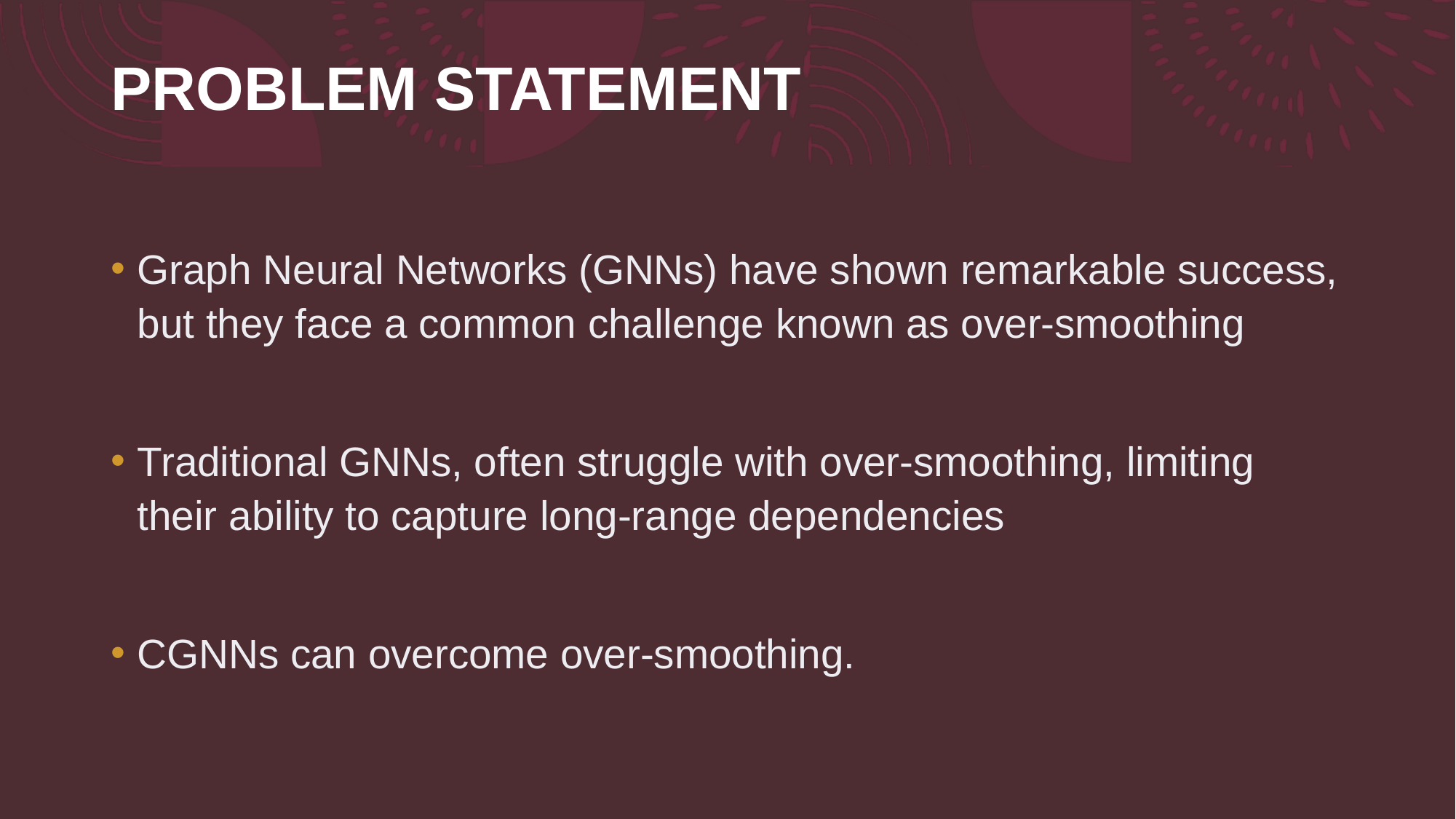

# PROBLEM STATEMENT
Graph Neural Networks (GNNs) have shown remarkable success, but they face a common challenge known as over-smoothing

Traditional GNNs, often struggle with over-smoothing, limiting their ability to capture long-range dependencies

CGNNs can overcome over-smoothing.